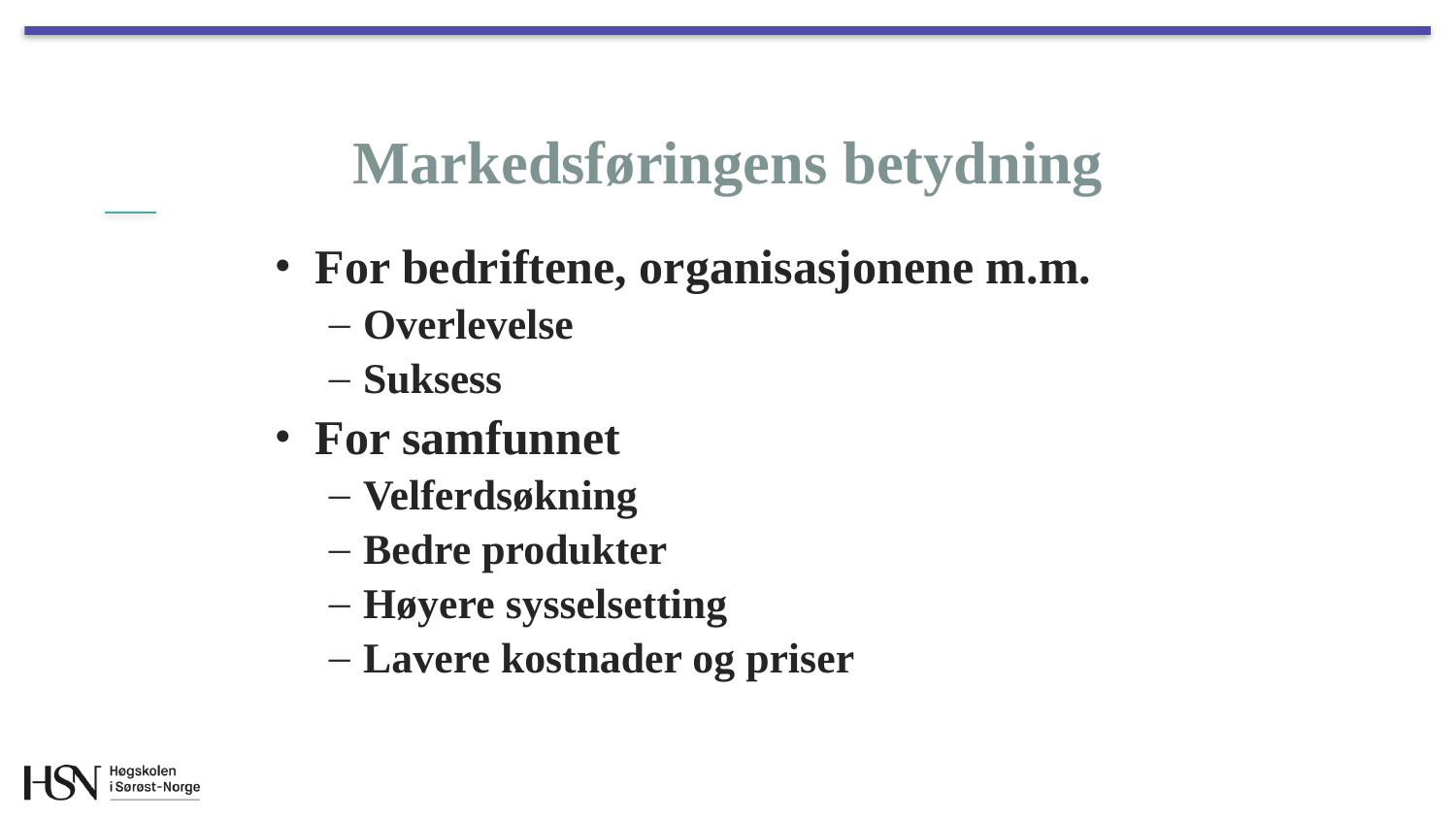

# Markedsføringens betydning
For bedriftene, organisasjonene m.m.
Overlevelse
Suksess
For samfunnet
Velferdsøkning
Bedre produkter
Høyere sysselsetting
Lavere kostnader og priser